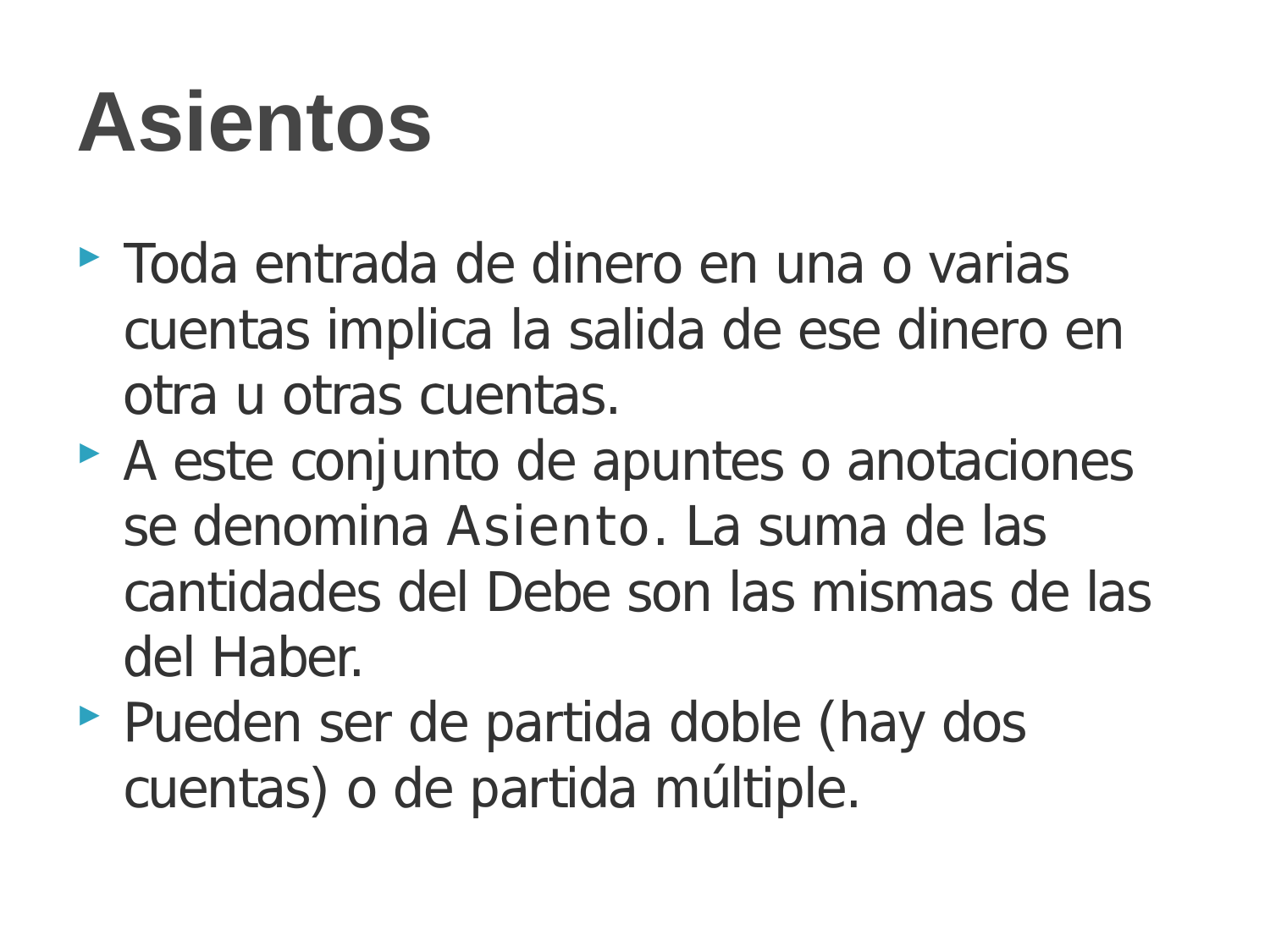

# Asientos
Toda entrada de dinero en una o varias cuentas implica la salida de ese dinero en otra u otras cuentas.
A este conjunto de apuntes o anotaciones se denomina Asiento. La suma de las cantidades del Debe son las mismas de las del Haber.
Pueden ser de partida doble (hay dos cuentas) o de partida múltiple.